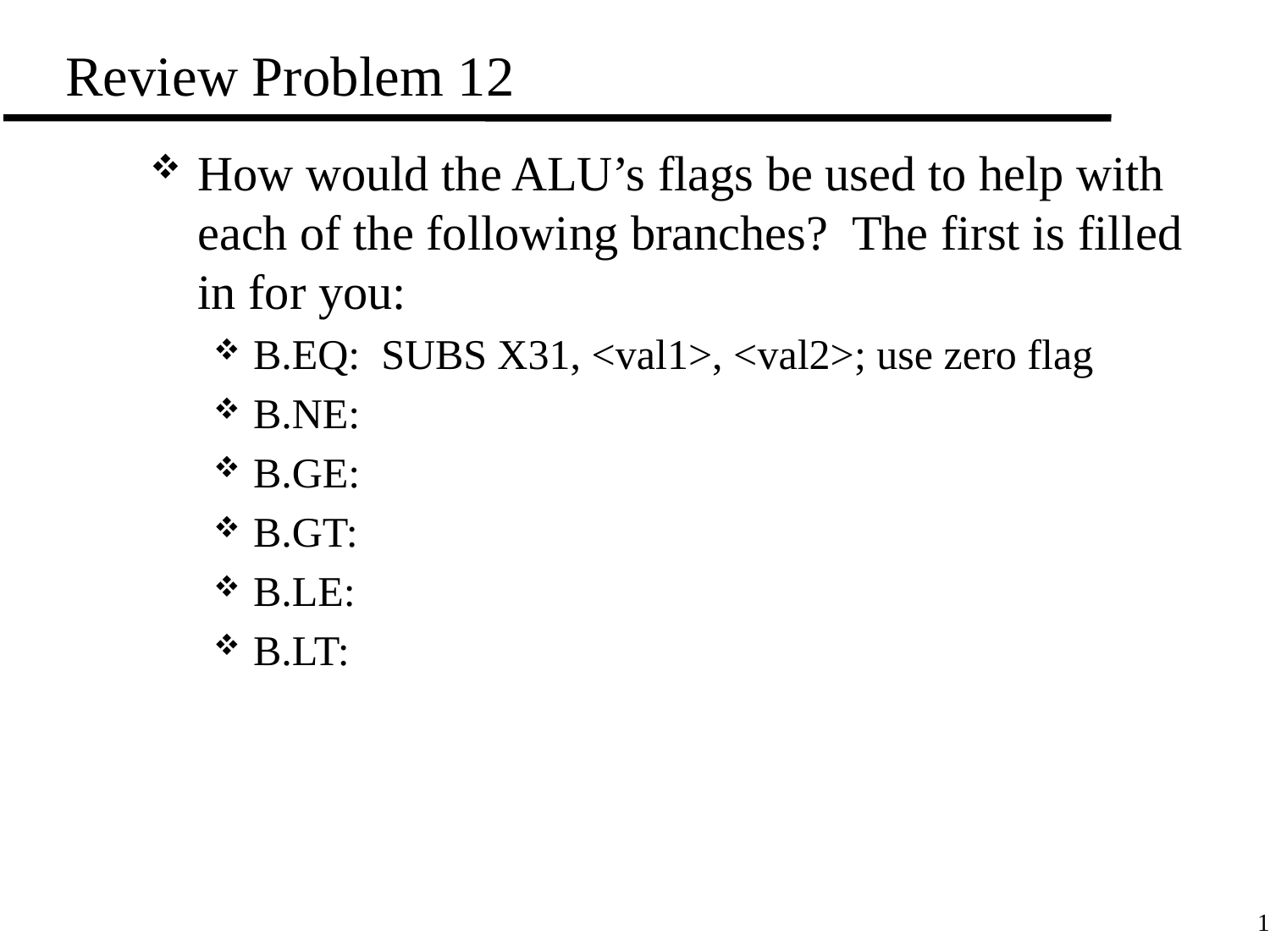

# Review Problem 12
How would the ALU’s flags be used to help with each of the following branches?  The first is filled in for you:
B.EQ:  SUBS X31, <val1>, <val2>; use zero flag
B.NE:
B.GE:
B.GT:
B.LE:
B.LT: